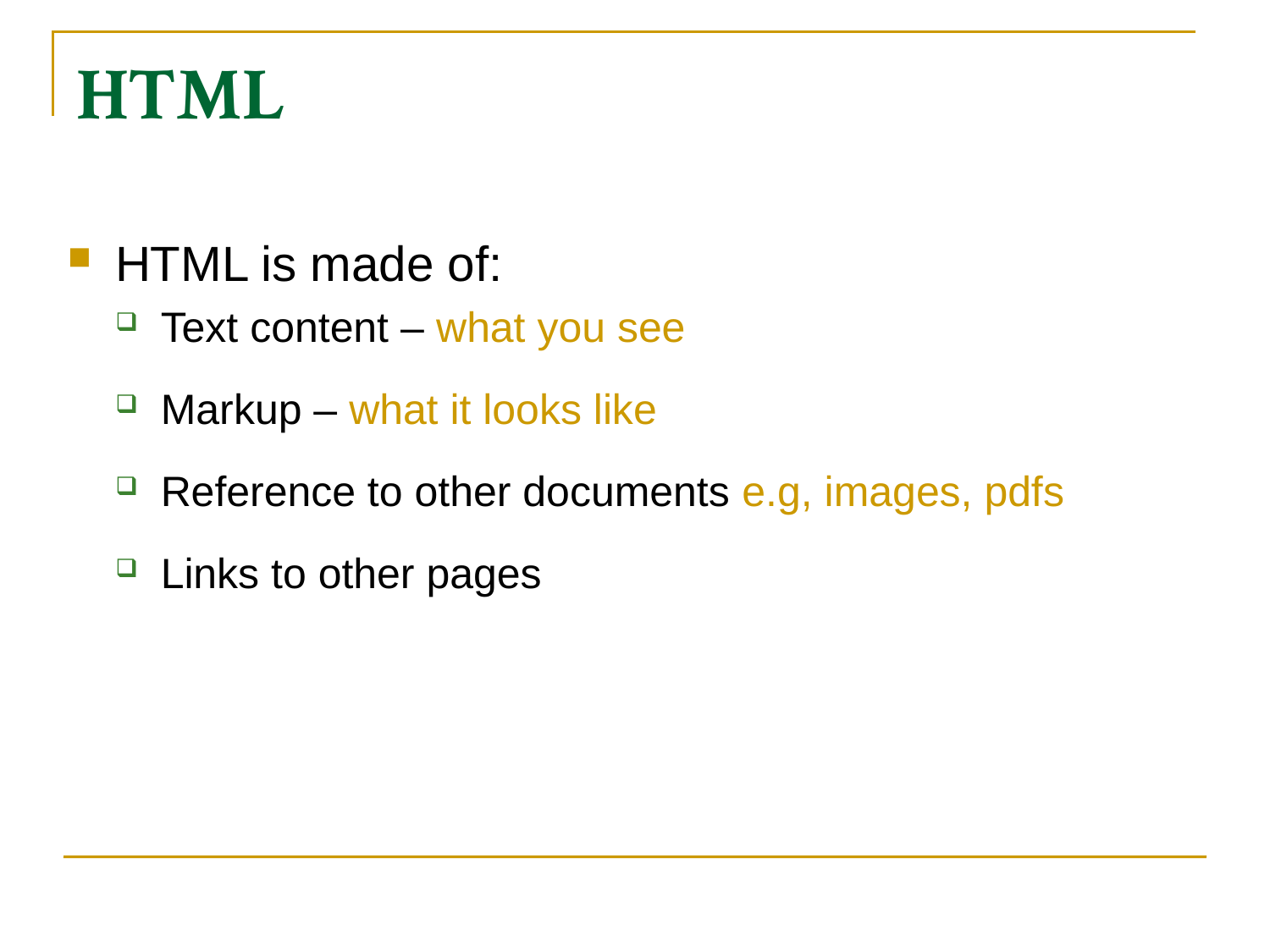

# HTML
HTML is made of:
Text content – what you see
Markup – what it looks like
Reference to other documents e.g, images, pdfs
Links to other pages